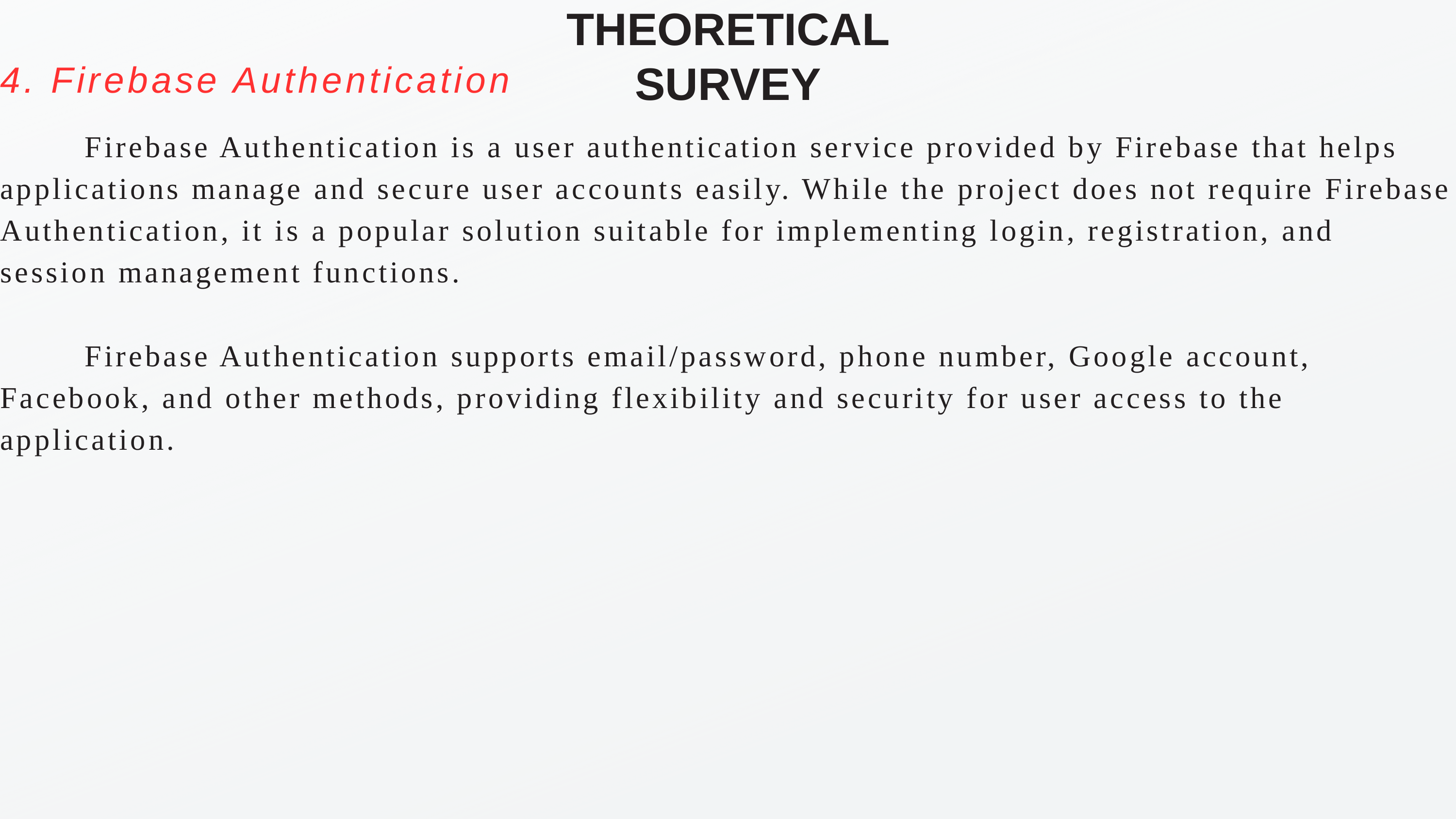

THEORETICAL SURVEY
4. Firebase Authentication
        Firebase Authentication is a user authentication service provided by Firebase that helps applications manage and secure user accounts easily. While the project does not require Firebase Authentication, it is a popular solution suitable for implementing login, registration, and session management functions.

        Firebase Authentication supports email/password, phone number, Google account, Facebook, and other methods, providing flexibility and security for user access to the application.